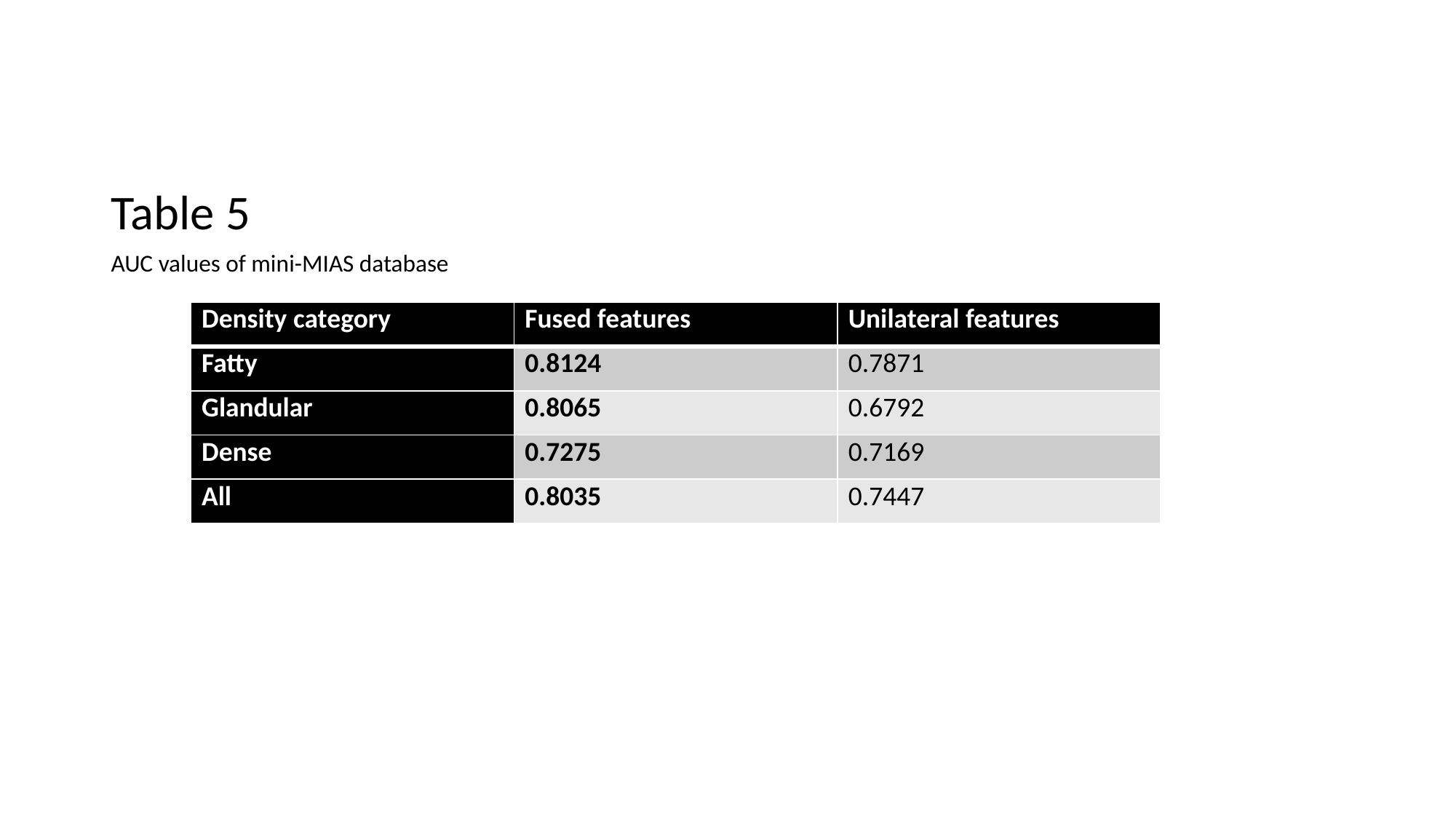

# Table 5
AUC values of mini-MIAS database
| Density category | Fused features | Unilateral features |
| --- | --- | --- |
| Fatty | 0.8124 | 0.7871 |
| Glandular | 0.8065 | 0.6792 |
| Dense | 0.7275 | 0.7169 |
| All | 0.8035 | 0.7447 |